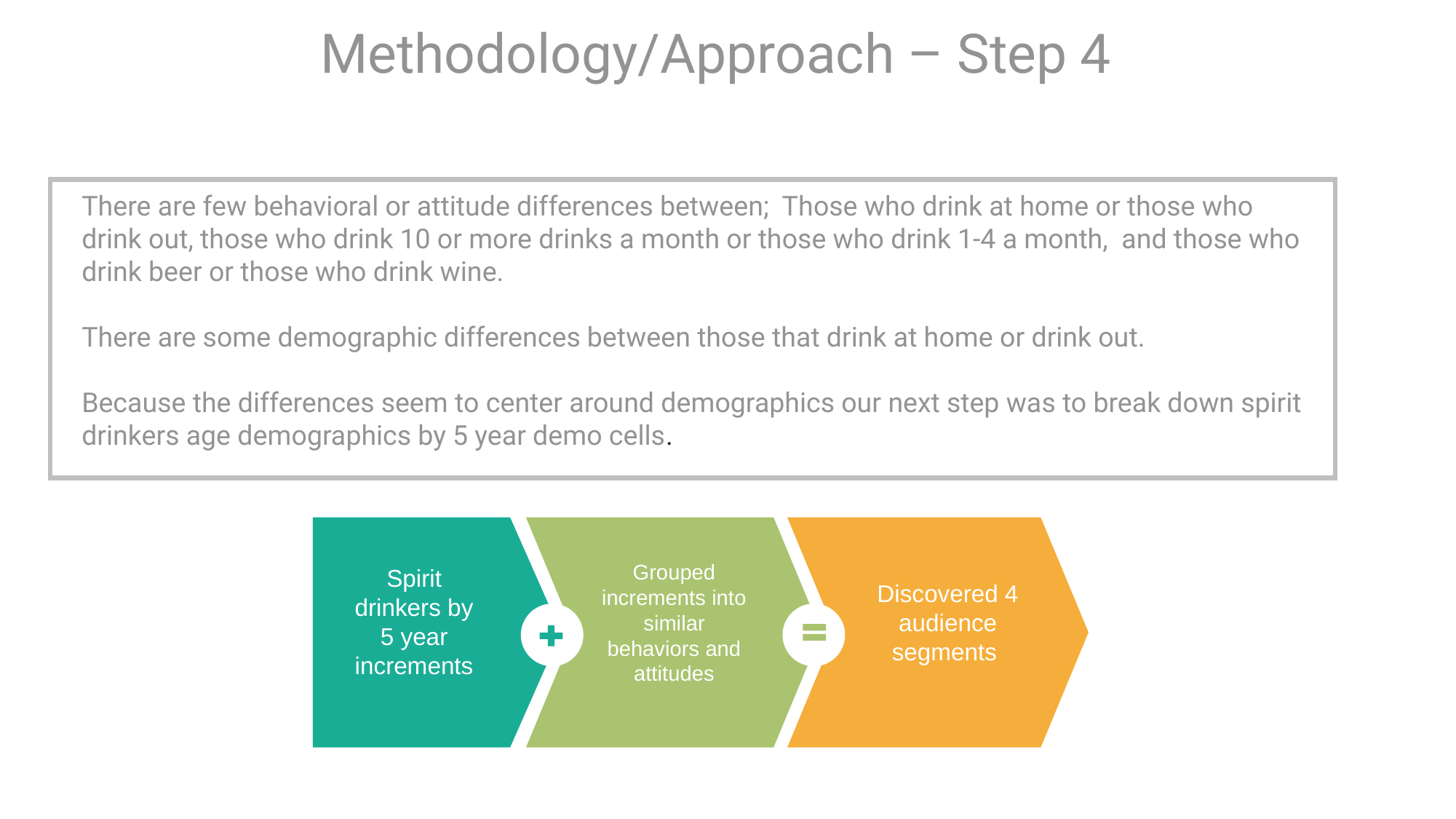

Methodology/Approach – Step 4

There are few behavioral or attitude differences between;  Those who drink at home or those who drink out, those who drink 10 or more drinks a month or those who drink 1-4 a month,  and those who drink beer or those who drink wine.

There are some demographic differences between those that drink at home or drink out.

Because the differences seem to center around demographics our next step was to break down spirit drinkers age demographics by 5 year demo cells.
STEP 05

Grouped increments into similar behaviors and attitudes
Spirit drinkers by 5 year increments
Discovered 4 audience segments